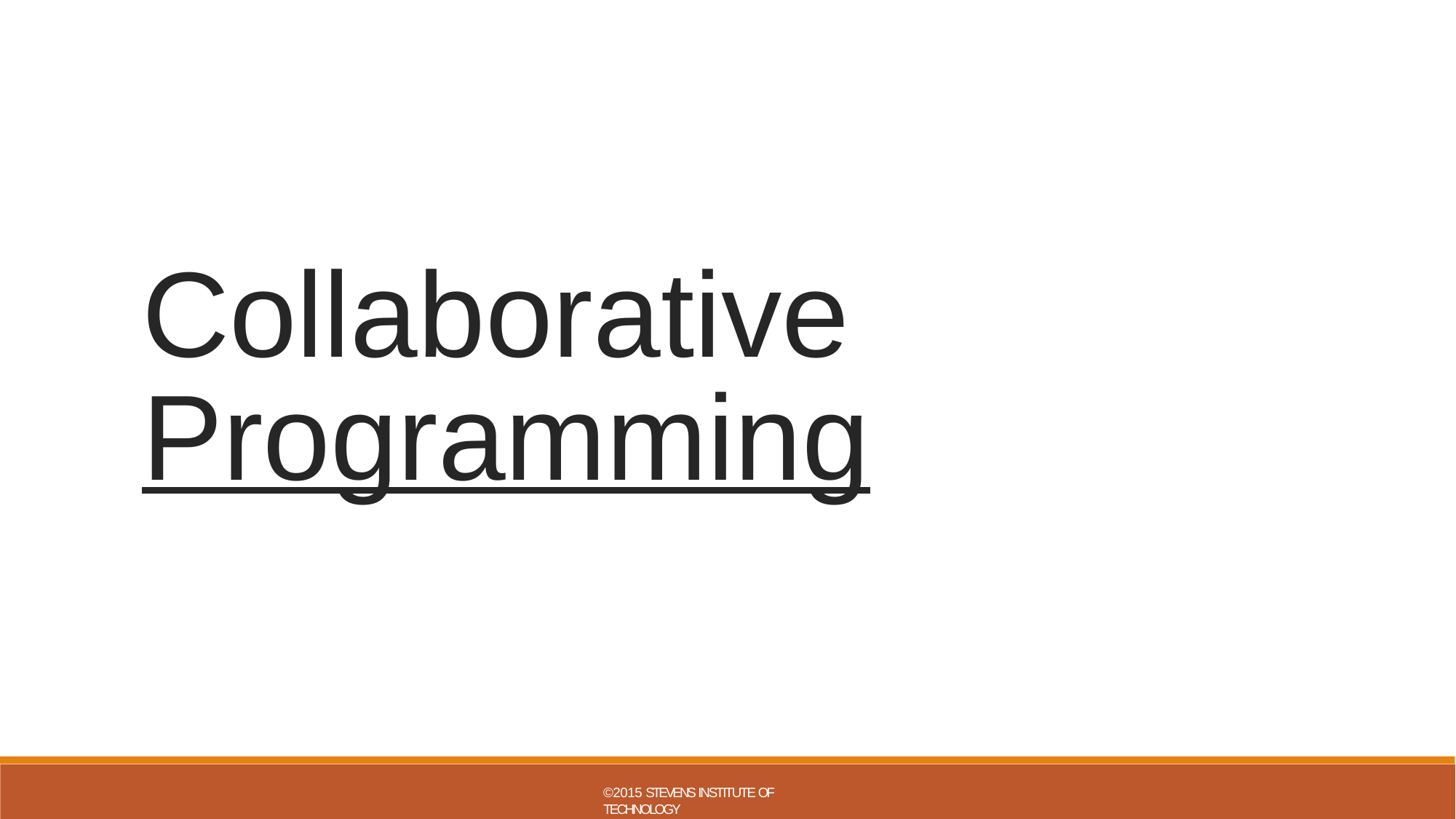

# Collaborative  Programming

©2015 STEVENS INSTITUTE OF TECHNOLOGY